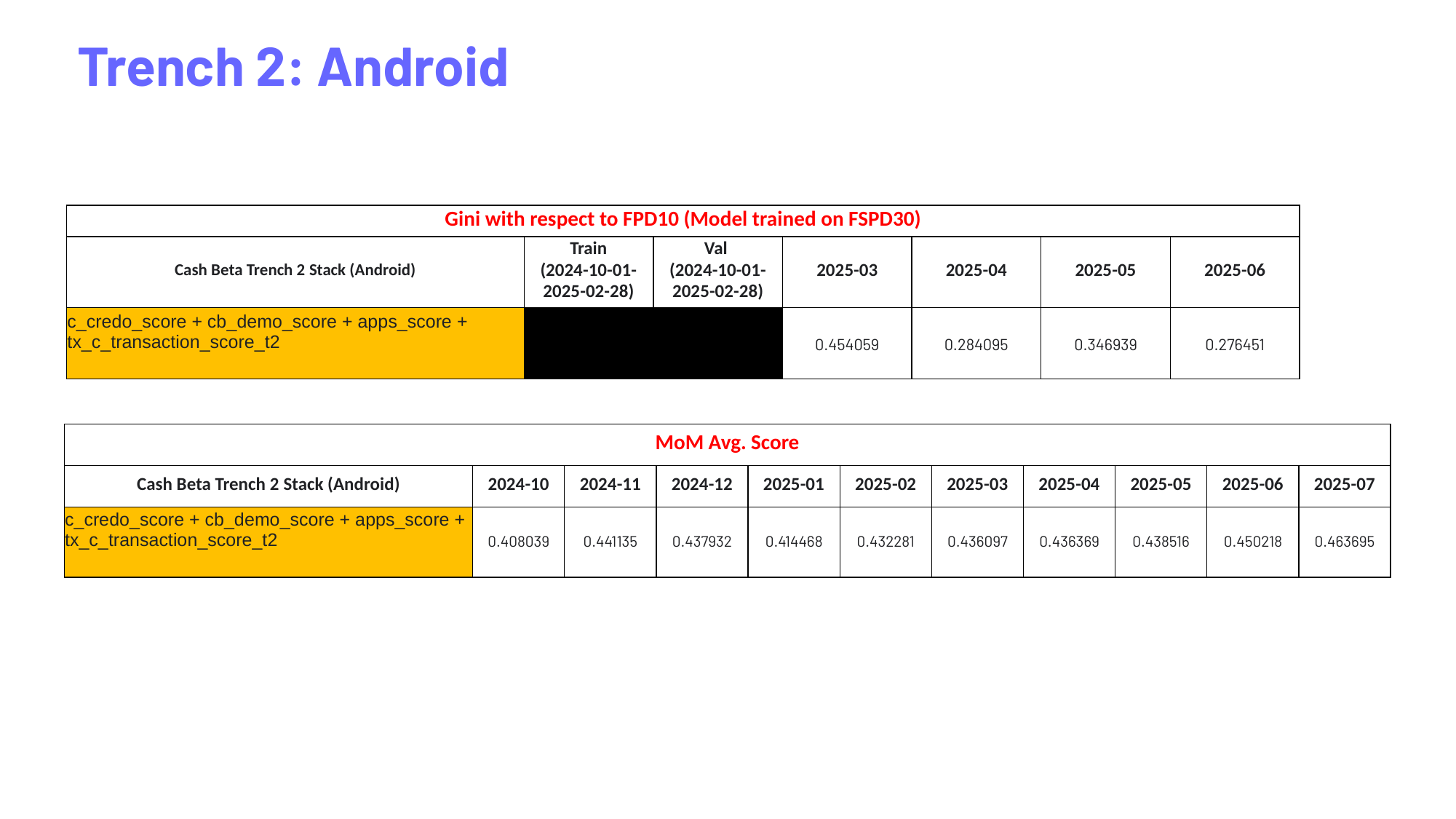

Trench 2: Android
| Gini with respect to FPD10 (Model trained on FSPD30) |  |  |  |  |  |  |
| --- | --- | --- | --- | --- | --- | --- |
| Cash Beta Trench 2 Stack (Android) | Train (2024-10-01-2025-02-28) | Val  (2024-10-01-2025-02-28) | 2025-03 | 2025-04 | 2025-05 | 2025-06 |
| c\_credo\_score + cb\_demo\_score + apps\_score + tx\_c\_transaction\_score\_t2 |  |  | 0.454059 | 0.284095 | 0.346939 | 0.276451 |
| MoM Avg. Score |  |  |  |  |  |  |  |  |  |  |
| --- | --- | --- | --- | --- | --- | --- | --- | --- | --- | --- |
| Cash Beta Trench 2 Stack (Android) | 2024-10 | 2024-11 | 2024-12 | 2025-01 | 2025-02 | 2025-03 | 2025-04 | 2025-05 | 2025-06 | 2025-07 |
| c\_credo\_score + cb\_demo\_score + apps\_score + tx\_c\_transaction\_score\_t2 | 0.408039 | 0.441135 | 0.437932 | 0.414468 | 0.432281 | 0.436097 | 0.436369 | 0.438516 | 0.450218 | 0.463695 |